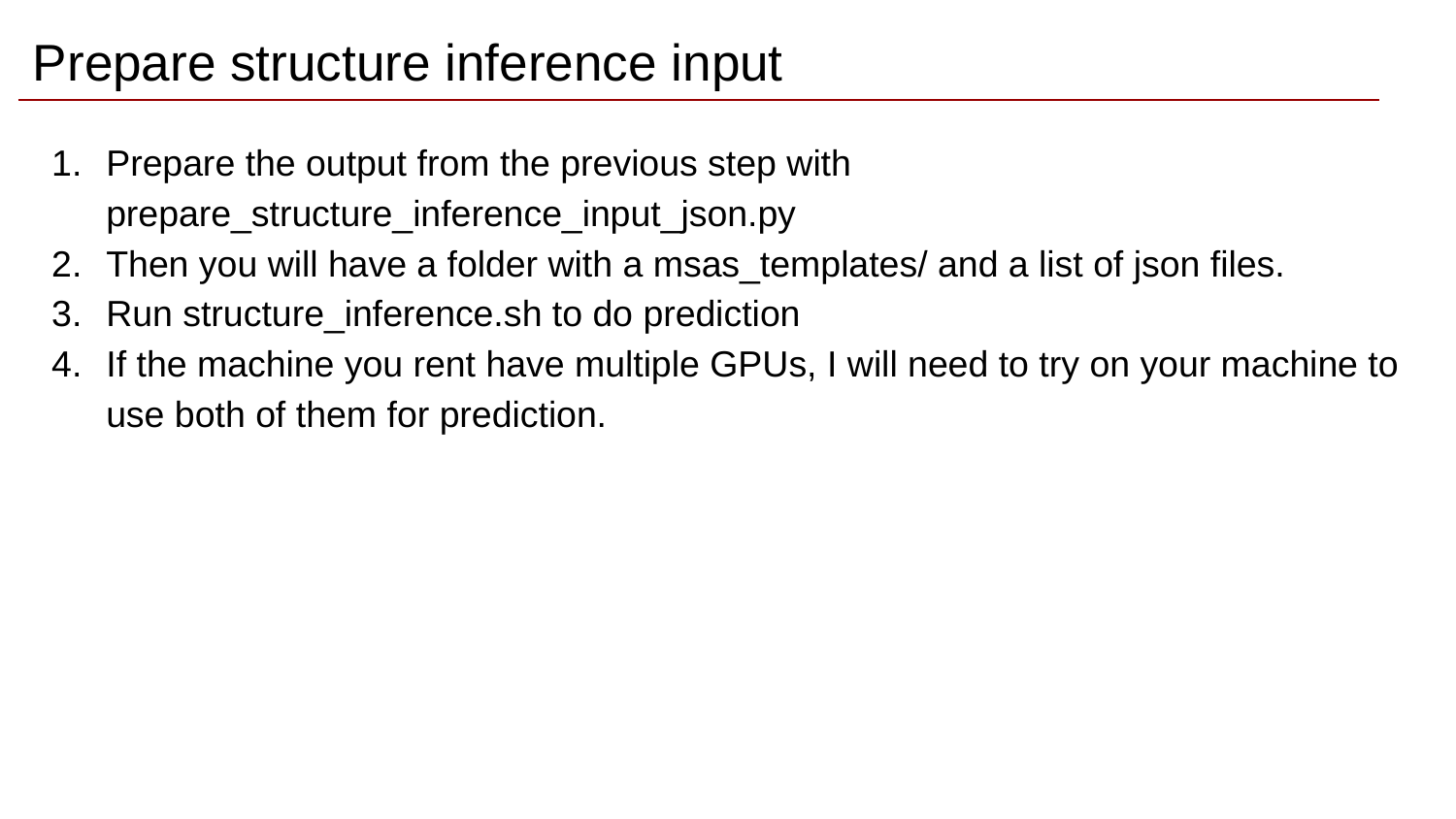

# Prepare structure inference input
Prepare the output from the previous step with prepare_structure_inference_input_json.py
Then you will have a folder with a msas_templates/ and a list of json files.
Run structure_inference.sh to do prediction
If the machine you rent have multiple GPUs, I will need to try on your machine to use both of them for prediction.